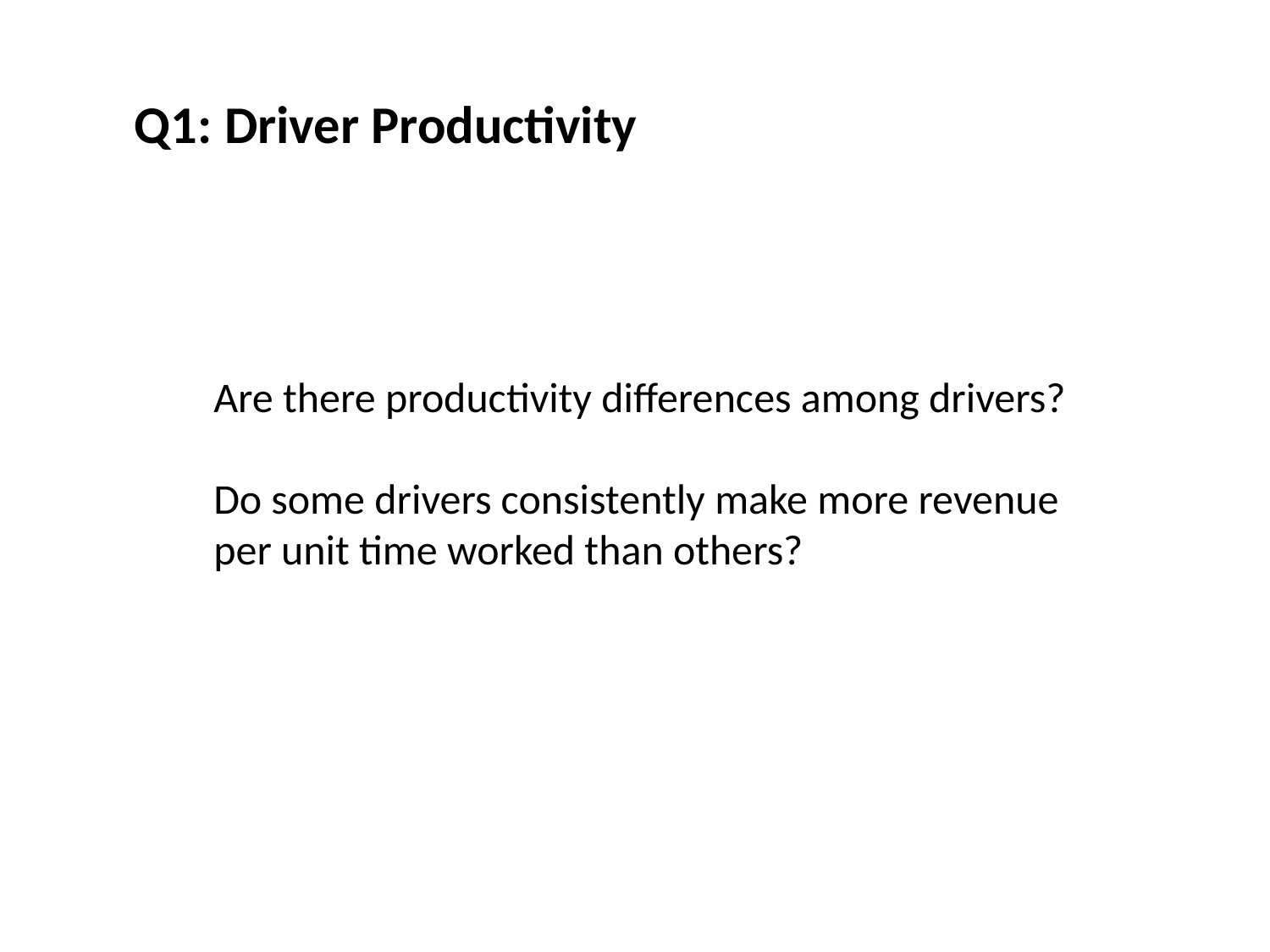

Q1: Driver Productivity
Are there productivity differences among drivers?

Do some drivers consistently make more revenue per unit time worked than others?